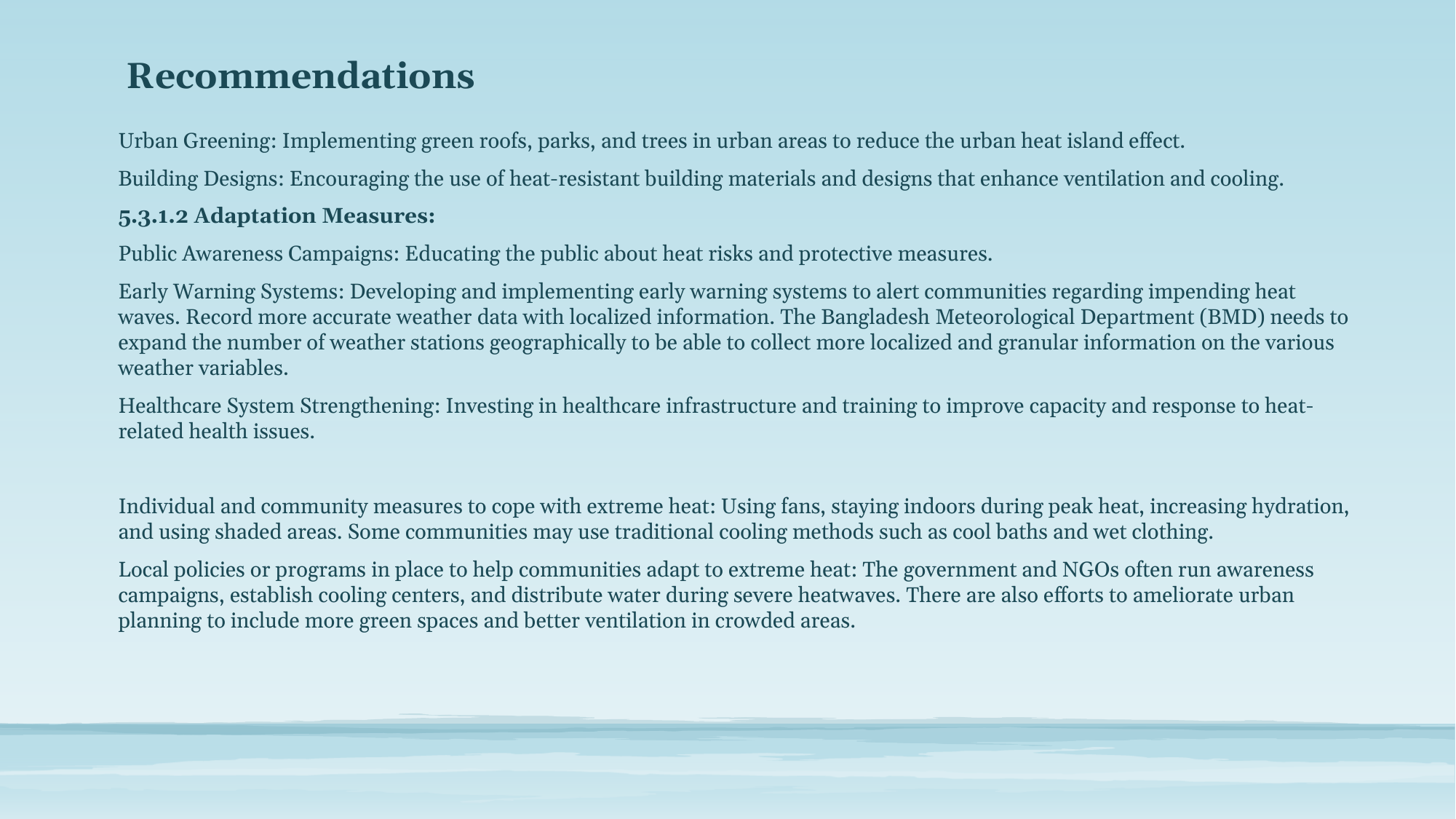

# Recommendations
Urban Greening: Implementing green roofs, parks, and trees in urban areas to reduce the urban heat island effect.
Building Designs: Encouraging the use of heat-resistant building materials and designs that enhance ventilation and cooling.
5.3.1.2 Adaptation Measures:
Public Awareness Campaigns: Educating the public about heat risks and protective measures.
Early Warning Systems: Developing and implementing early warning systems to alert communities regarding impending heat waves. Record more accurate weather data with localized information. The Bangladesh Meteorological Department (BMD) needs to expand the number of weather stations geographically to be able to collect more localized and granular information on the various weather variables.
Healthcare System Strengthening: Investing in healthcare infrastructure and training to improve capacity and response to heat-related health issues.

Individual and community measures to cope with extreme heat: Using fans, staying indoors during peak heat, increasing hydration, and using shaded areas. Some communities may use traditional cooling methods such as cool baths and wet clothing.
Local policies or programs in place to help communities adapt to extreme heat: The government and NGOs often run awareness campaigns, establish cooling centers, and distribute water during severe heatwaves. There are also efforts to ameliorate urban planning to include more green spaces and better ventilation in crowded areas.